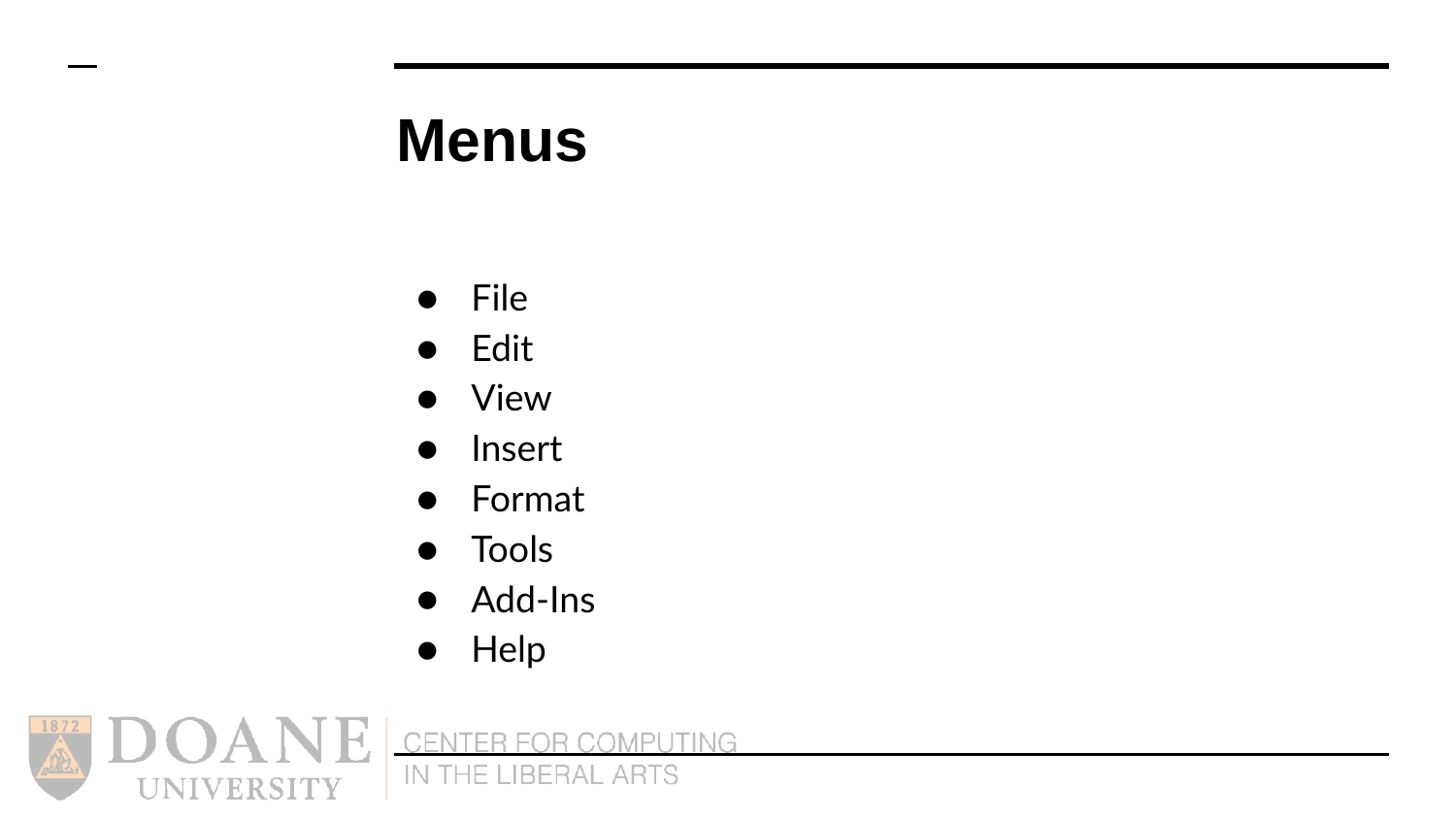

# Menus
File
Edit
View
Insert
Format
Tools
Add-Ins
Help